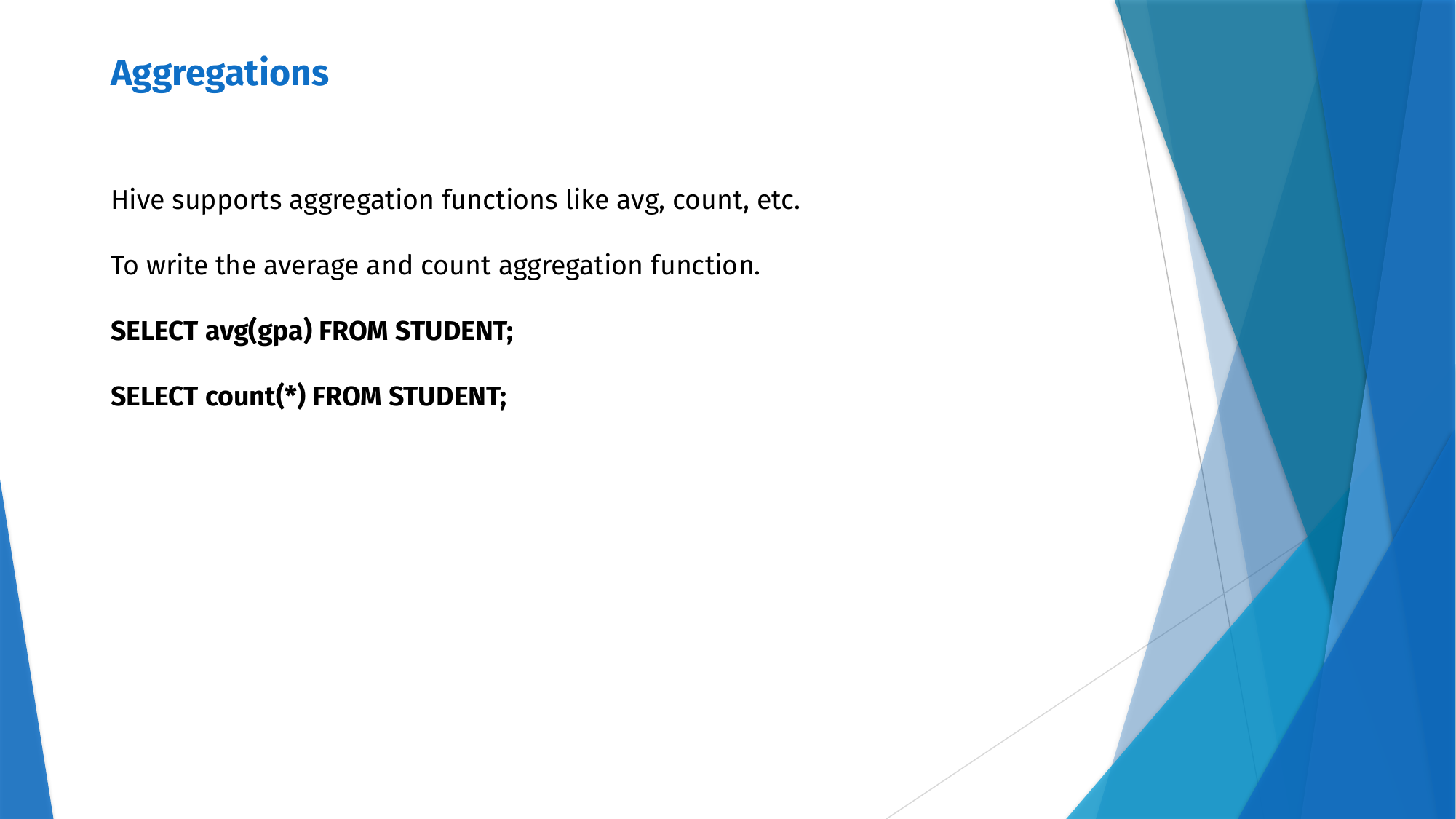

# Aggregations

Hive supports aggregation functions like avg, count, etc.

To write the average and count aggregation function.

SELECT avg(gpa) FROM STUDENT;

SELECT count(*) FROM STUDENT;